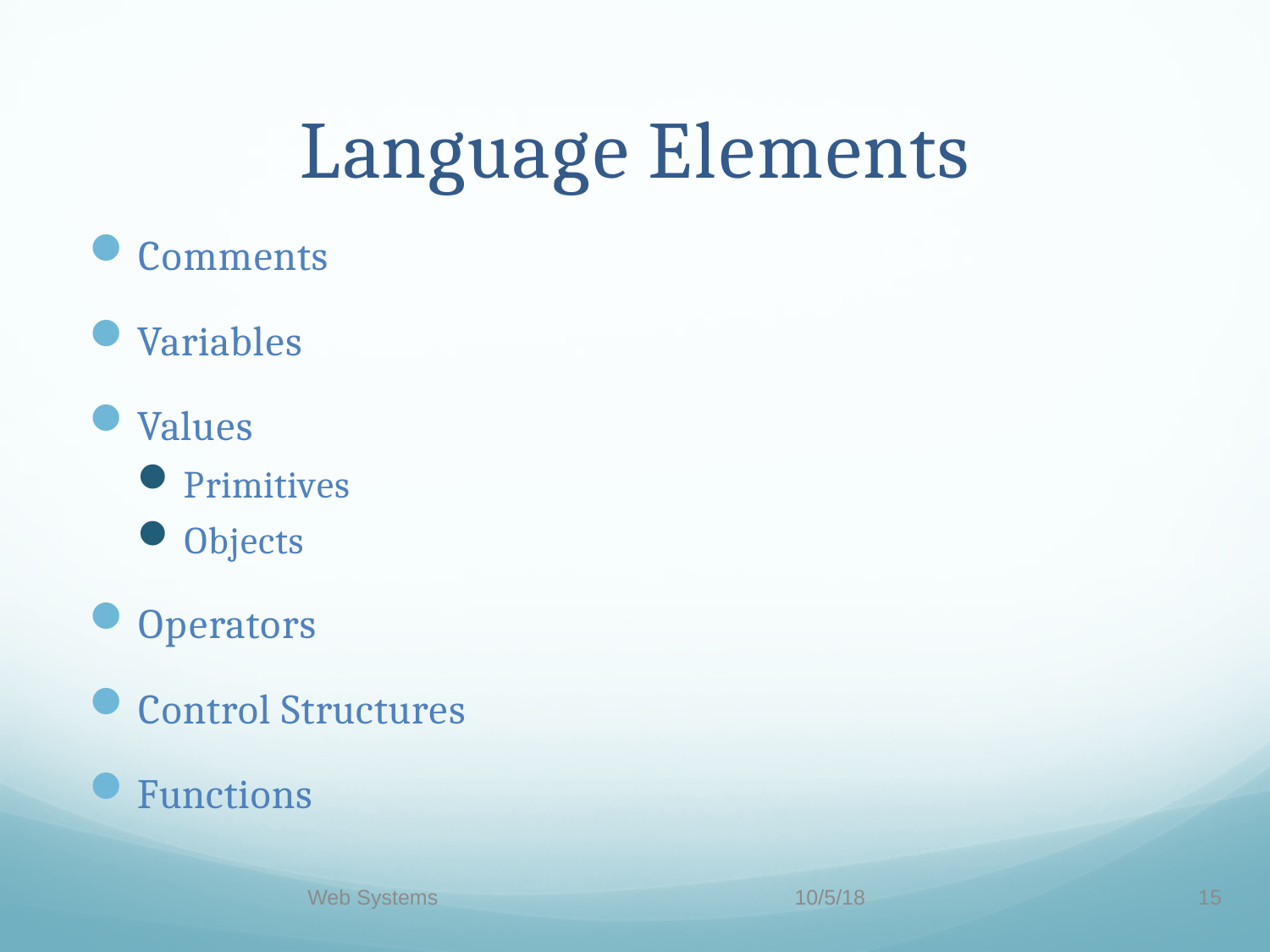

# Language Elements
Comments
Variables
Values
Primitives
Objects
Operators
Control Structures
Functions
Web Systems
10/5/18
15